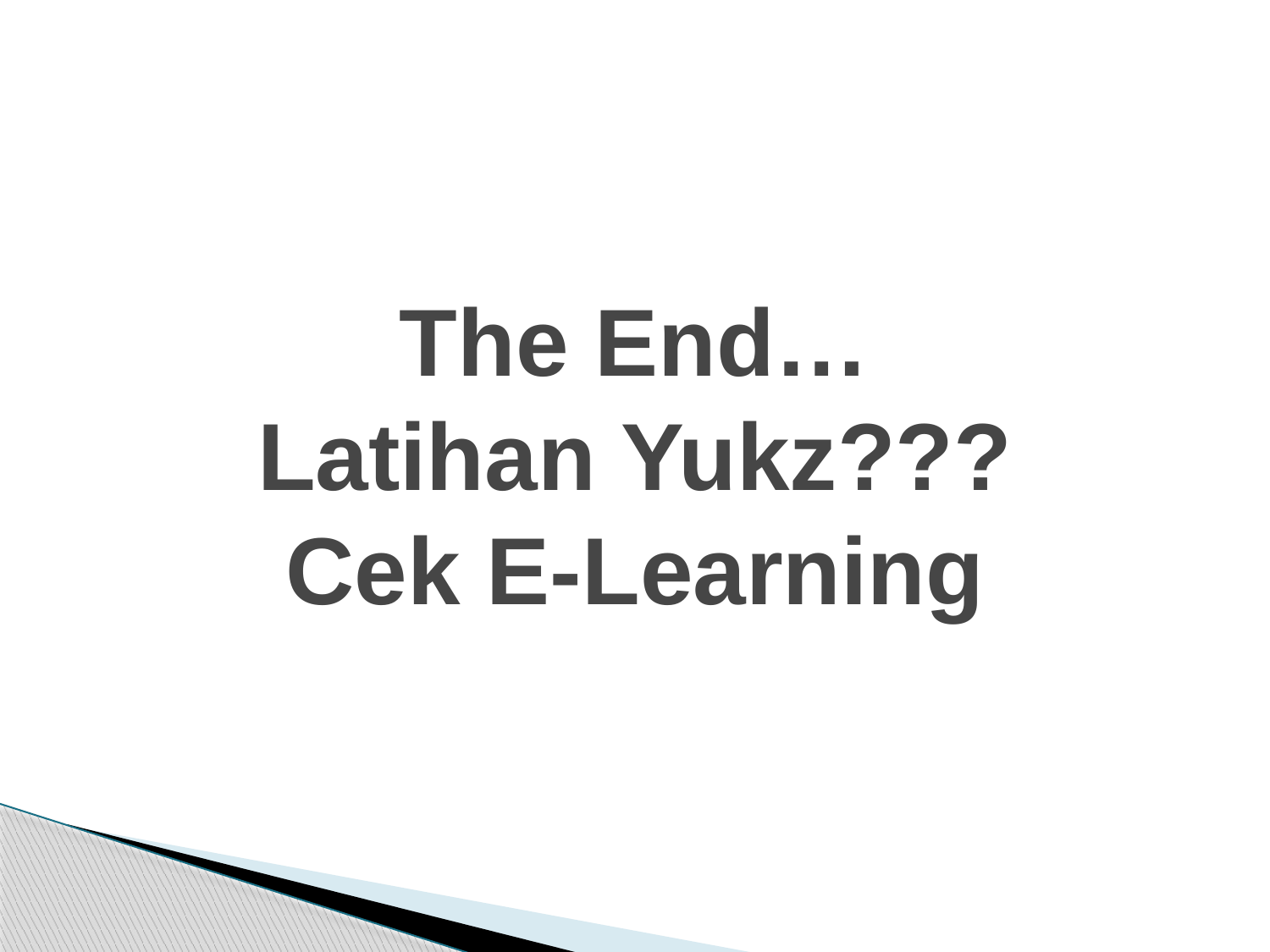

# The End… Latihan Yukz??? Cek E-Learning